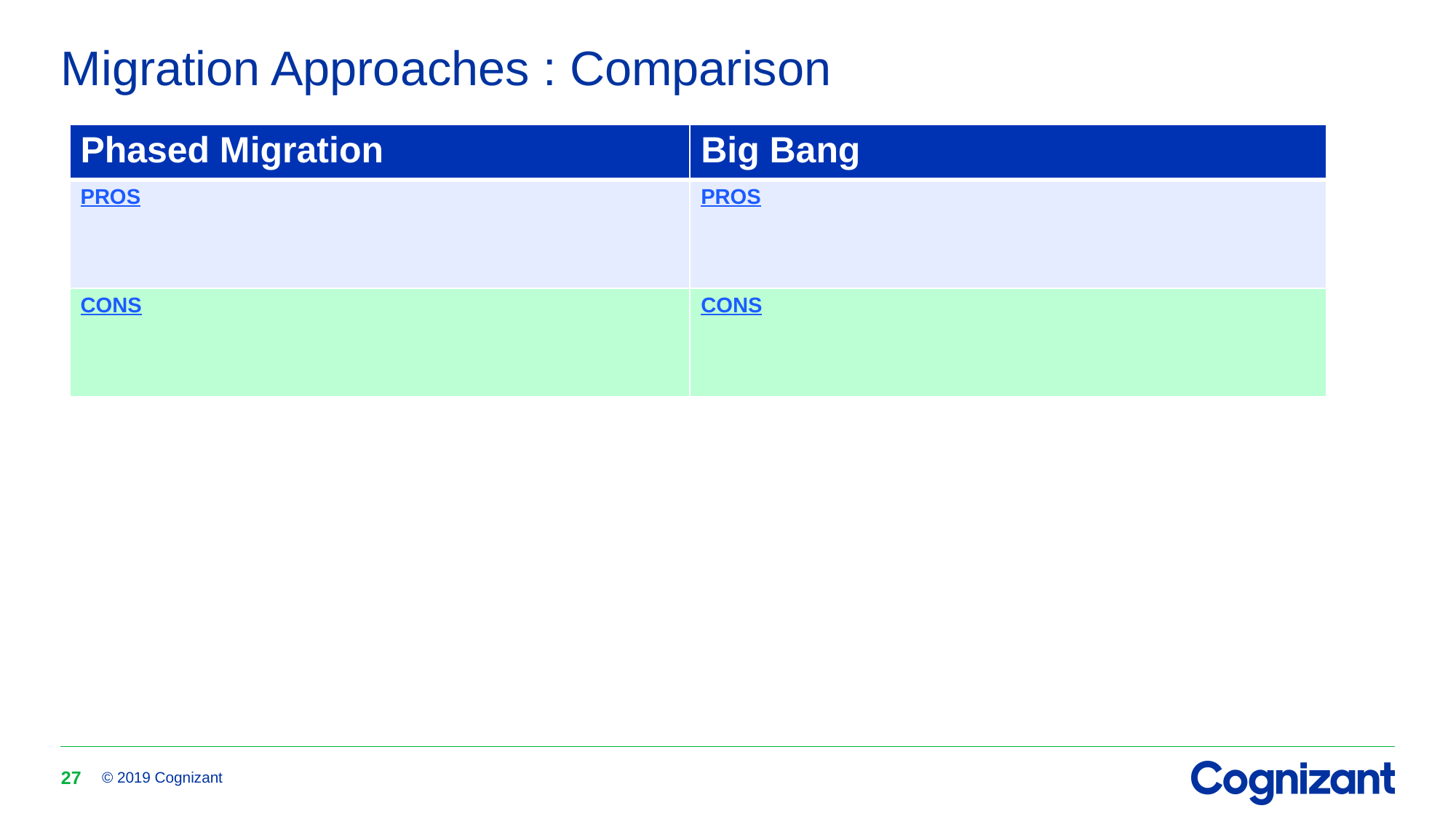

# Migration Approaches : Comparison
| Phased Migration | Big Bang |
| --- | --- |
| PROS | PROS |
| CONS | CONS |

27
© 2019 Cognizant